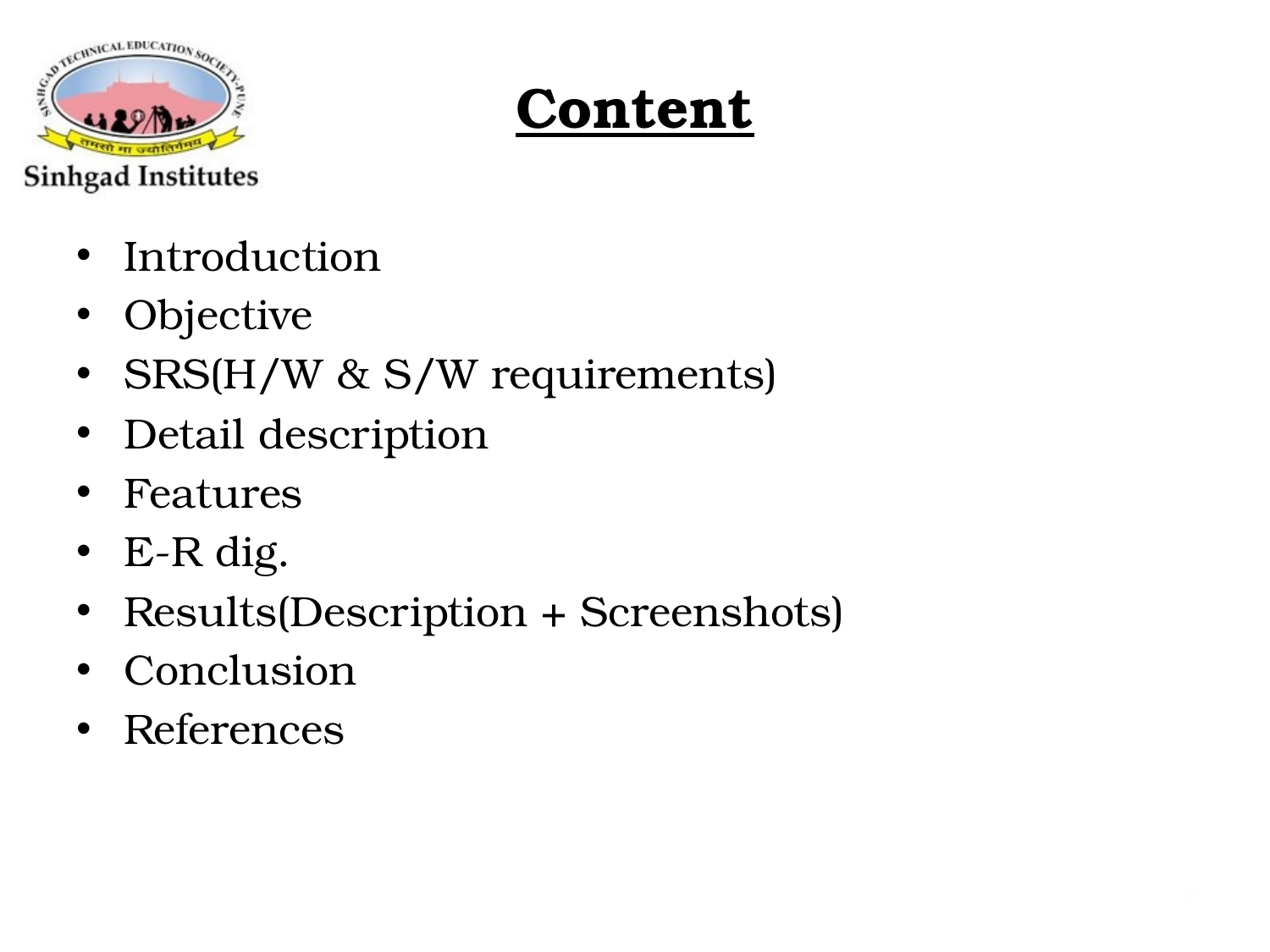

# Content
Introduction
Objective
SRS(H/W & S/W requirements)
Detail description
Features
E-R dig.
Results(Description + Screenshots)
Conclusion
References